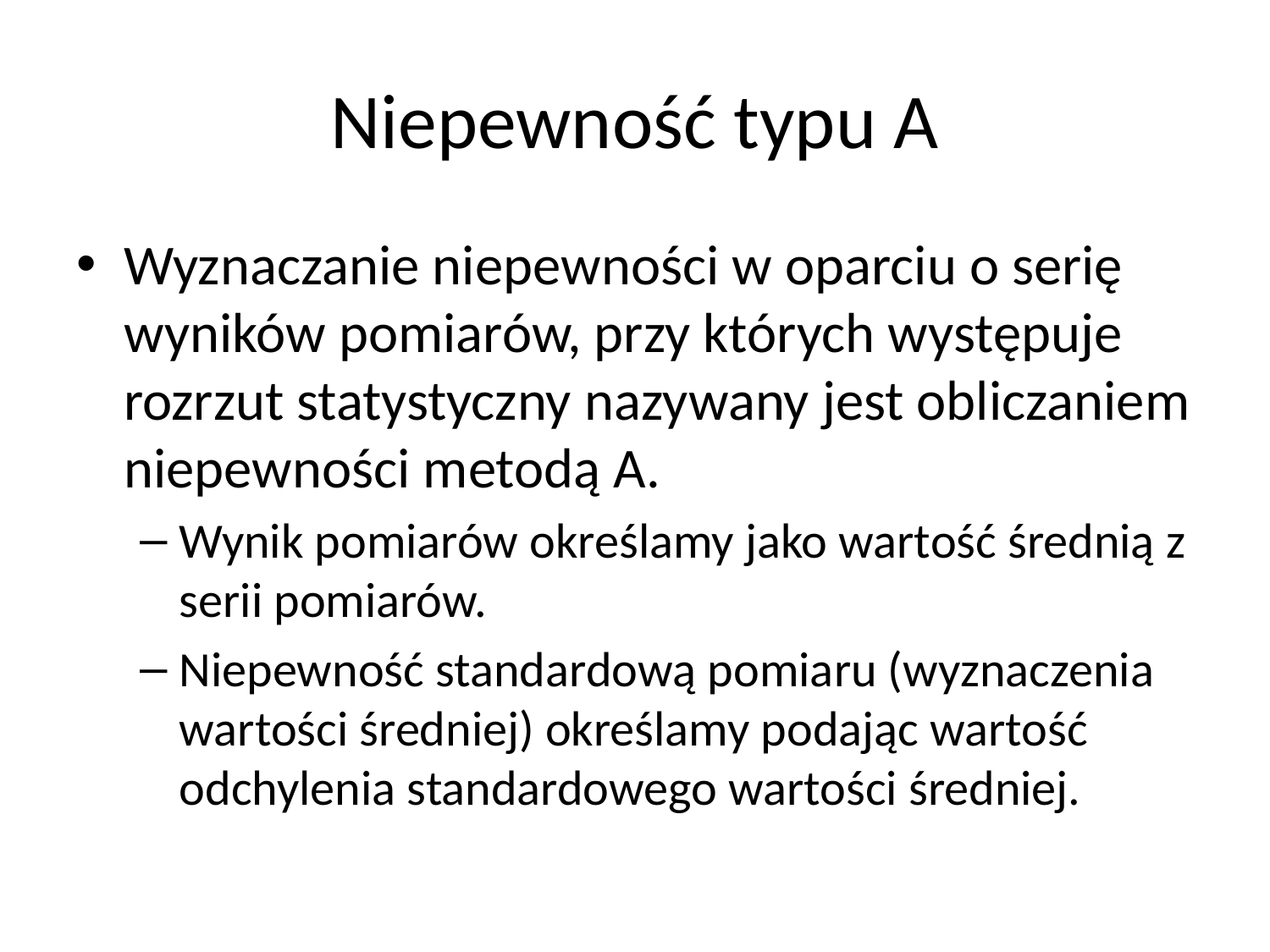

# Niepewność typu A
Wyznaczanie niepewności w oparciu o serię wyników pomiarów, przy których występuje rozrzut statystyczny nazywany jest obliczaniem niepewności metodą A.
Wynik pomiarów określamy jako wartość średnią z serii pomiarów.
Niepewność standardową pomiaru (wyznaczenia wartości średniej) określamy podając wartość odchylenia standardowego wartości średniej.